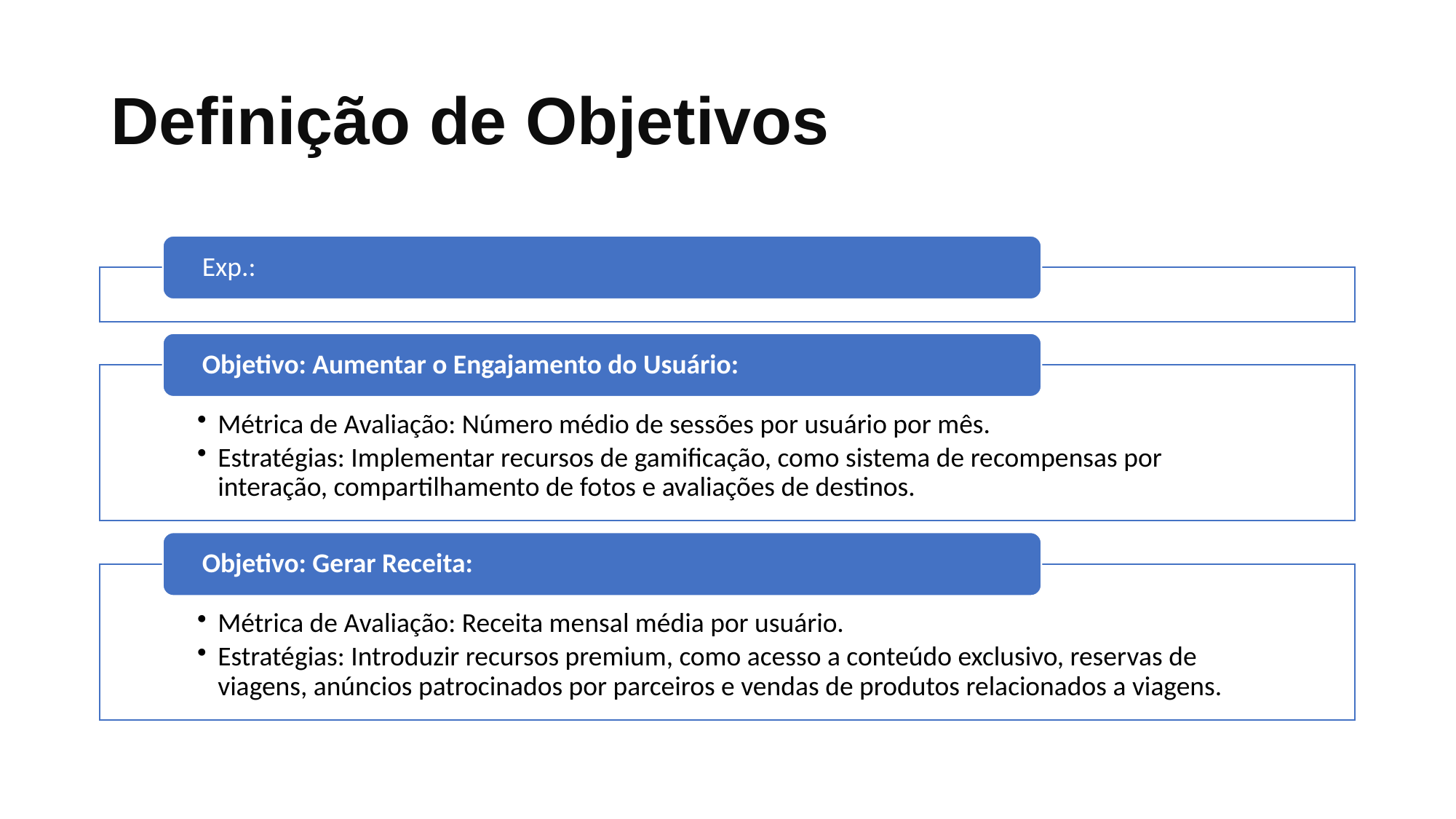

# Definição de Objetivos
Exp.:
Métrica de Avaliação: Número médio de sessões por usuário por mês.
Estratégias: Implementar recursos de gamificação, como sistema de recompensas por interação, compartilhamento de fotos e avaliações de destinos.
Objetivo: Aumentar o Engajamento do Usuário:
Métrica de Avaliação: Receita mensal média por usuário.
Estratégias: Introduzir recursos premium, como acesso a conteúdo exclusivo, reservas de viagens, anúncios patrocinados por parceiros e vendas de produtos relacionados a viagens.
Objetivo: Gerar Receita: